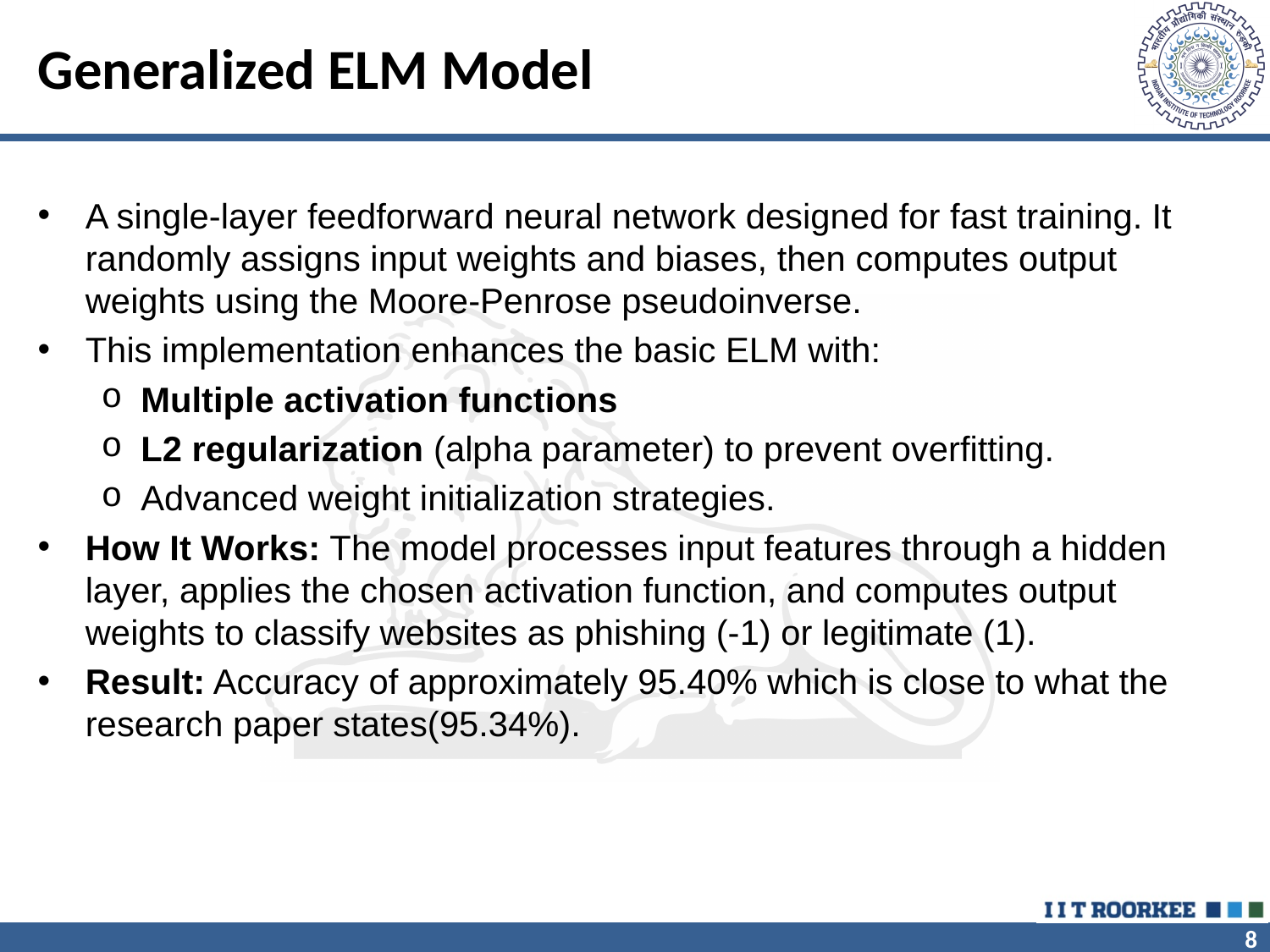

# Generalized ELM Model
A single-layer feedforward neural network designed for fast training. It randomly assigns input weights and biases, then computes output weights using the Moore-Penrose pseudoinverse.
This implementation enhances the basic ELM with:
Multiple activation functions
L2 regularization (alpha parameter) to prevent overfitting.
Advanced weight initialization strategies.
How It Works: The model processes input features through a hidden layer, applies the chosen activation function, and computes output weights to classify websites as phishing (-1) or legitimate (1).
Result: Accuracy of approximately 95.40% which is close to what the research paper states(95.34%).